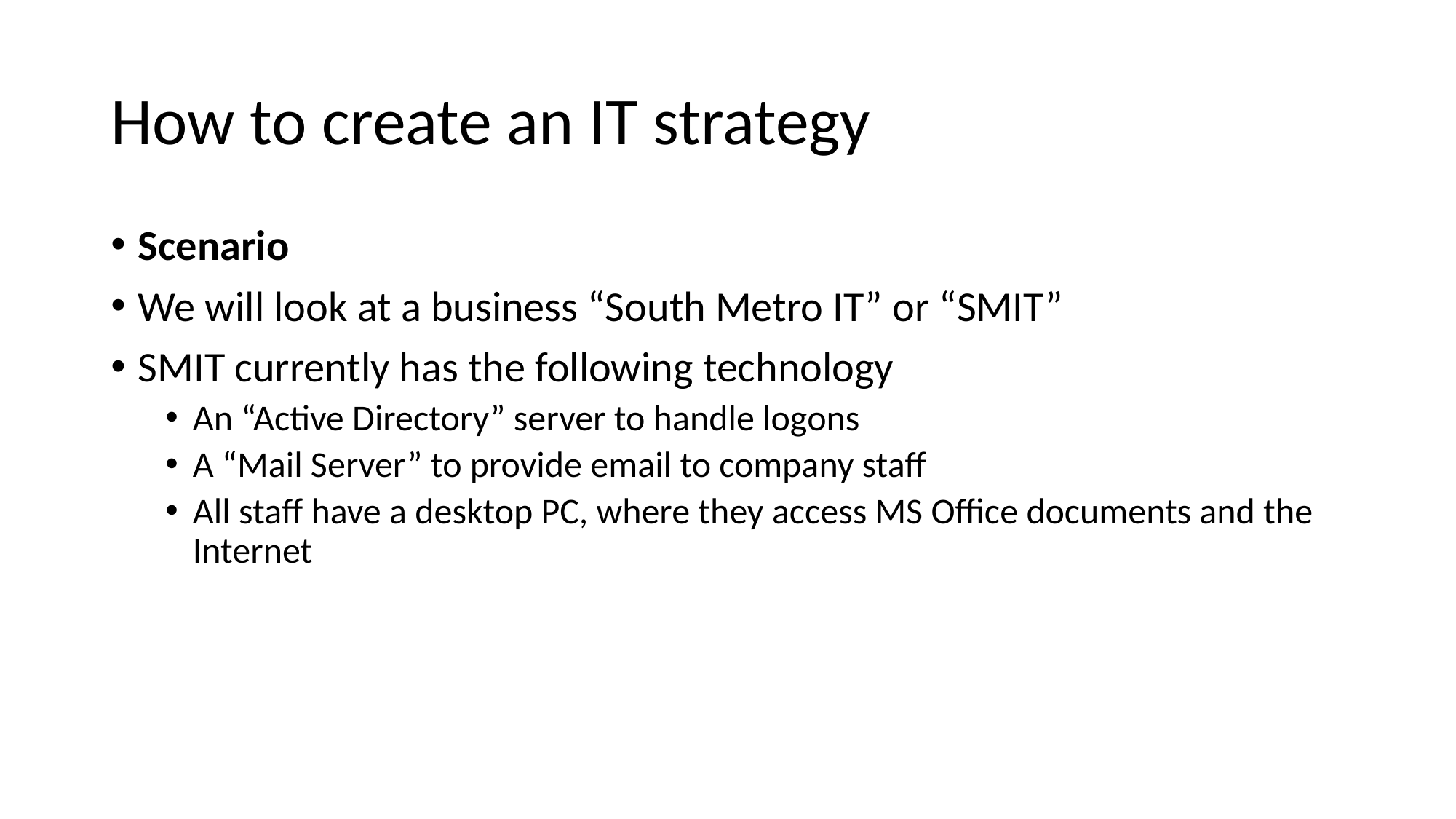

# How to create an IT strategy
Scenario
We will look at a business “South Metro IT” or “SMIT”
SMIT currently has the following technology
An “Active Directory” server to handle logons
A “Mail Server” to provide email to company staff
All staff have a desktop PC, where they access MS Office documents and the Internet